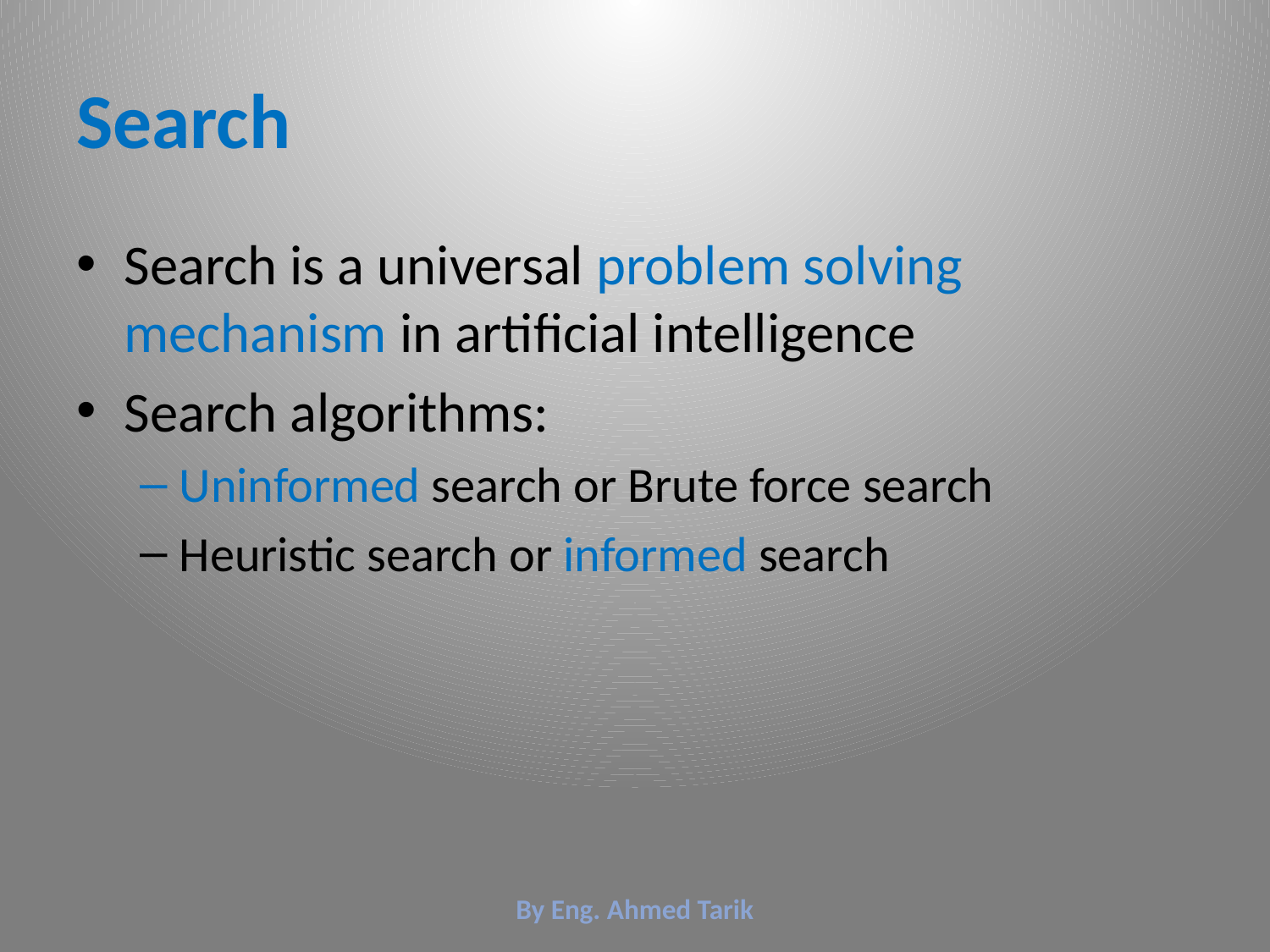

# Search
Search is a universal problem solving mechanism in artificial intelligence
Search algorithms:
Uninformed search or Brute force search
Heuristic search or informed search
By Eng. Ahmed Tarik